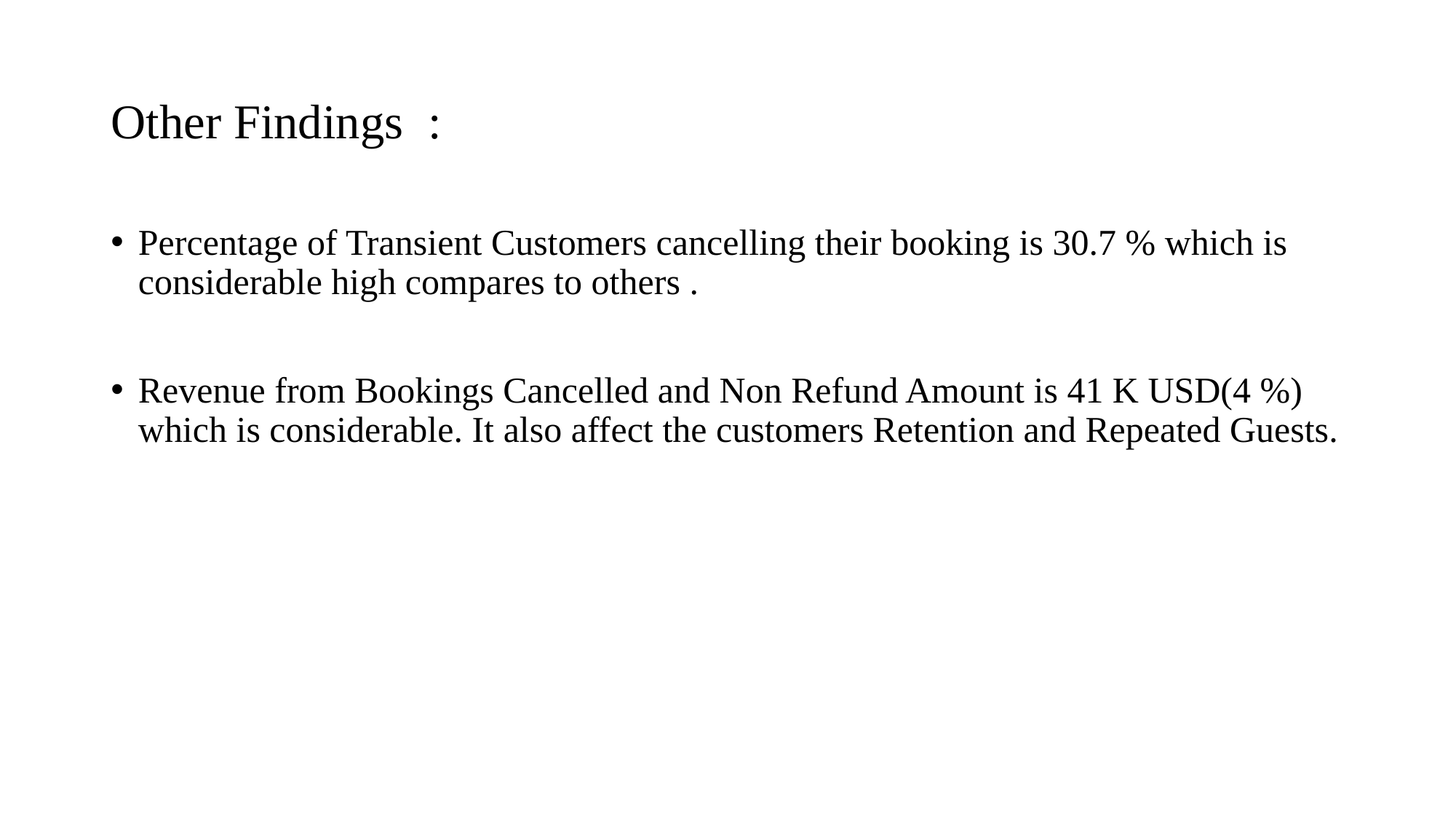

# Other Findings  :
Percentage of Transient Customers cancelling their booking is 30.7 % which is considerable high compares to others .

Revenue from Bookings Cancelled and Non Refund Amount is 41 K USD(4 %) which is considerable. It also affect the customers Retention and Repeated Guests.